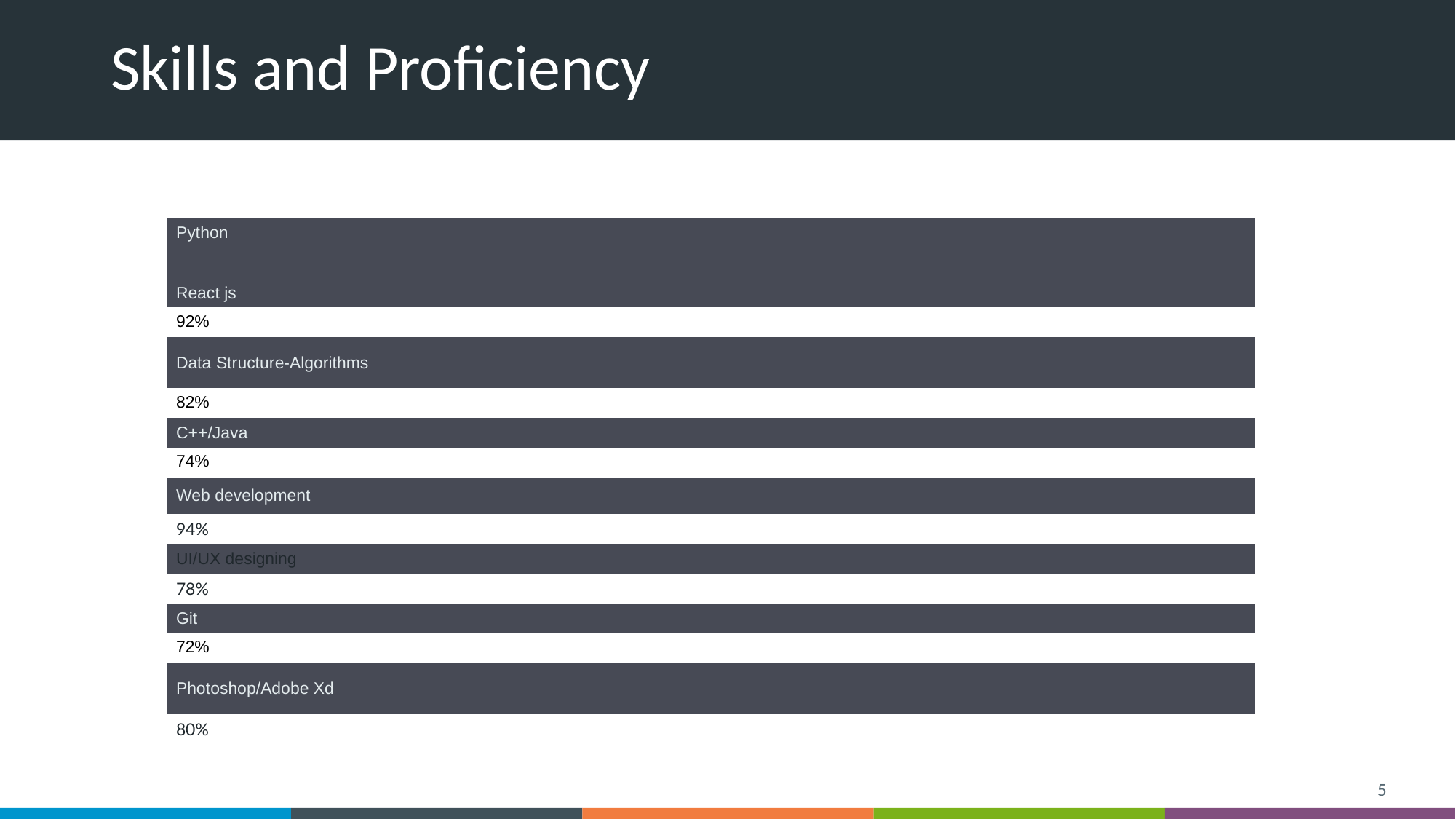

# Skills and Proficiency

| Python |
| --- |
|  |
| React js |
| 92% |
| Data Structure-Algorithms |
| 82% |
| C++/Java |
| 74% |
| Web development |
| 94% |
| UI/UX designing |
| 78% |
| Git |
| 72% |
| Photoshop/Adobe Xd |
| 80% |
5